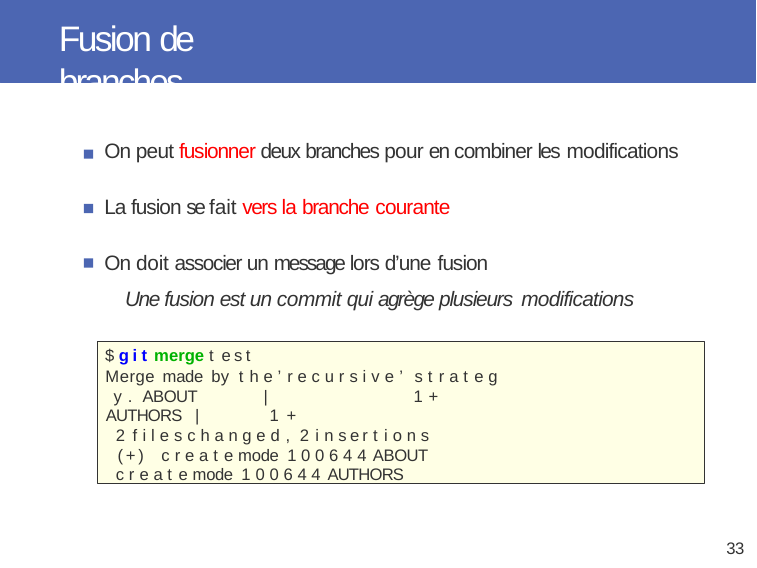

# Fusion de branches
On peut fusionner deux branches pour en combiner les modifications

La fusion se fait vers la branche courante

On doit associer un message lors d’une fusion
Une fusion est un commit qui agrège plusieurs modifications

$ g i t merge t e s t
Merge made by t h e ’ r e c u r s i v e ’ s t r a t e g y .  ABOUT	|	1 +
AUTHORS   |	1 +
2 f i l e s c h a n g e d , 2 i n s e r t i o n s (+)  c r e a t e mode 1 0 0 6 4 4 ABOUT
c r e a t e mode 1 0 0 6 4 4 AUTHORS
33